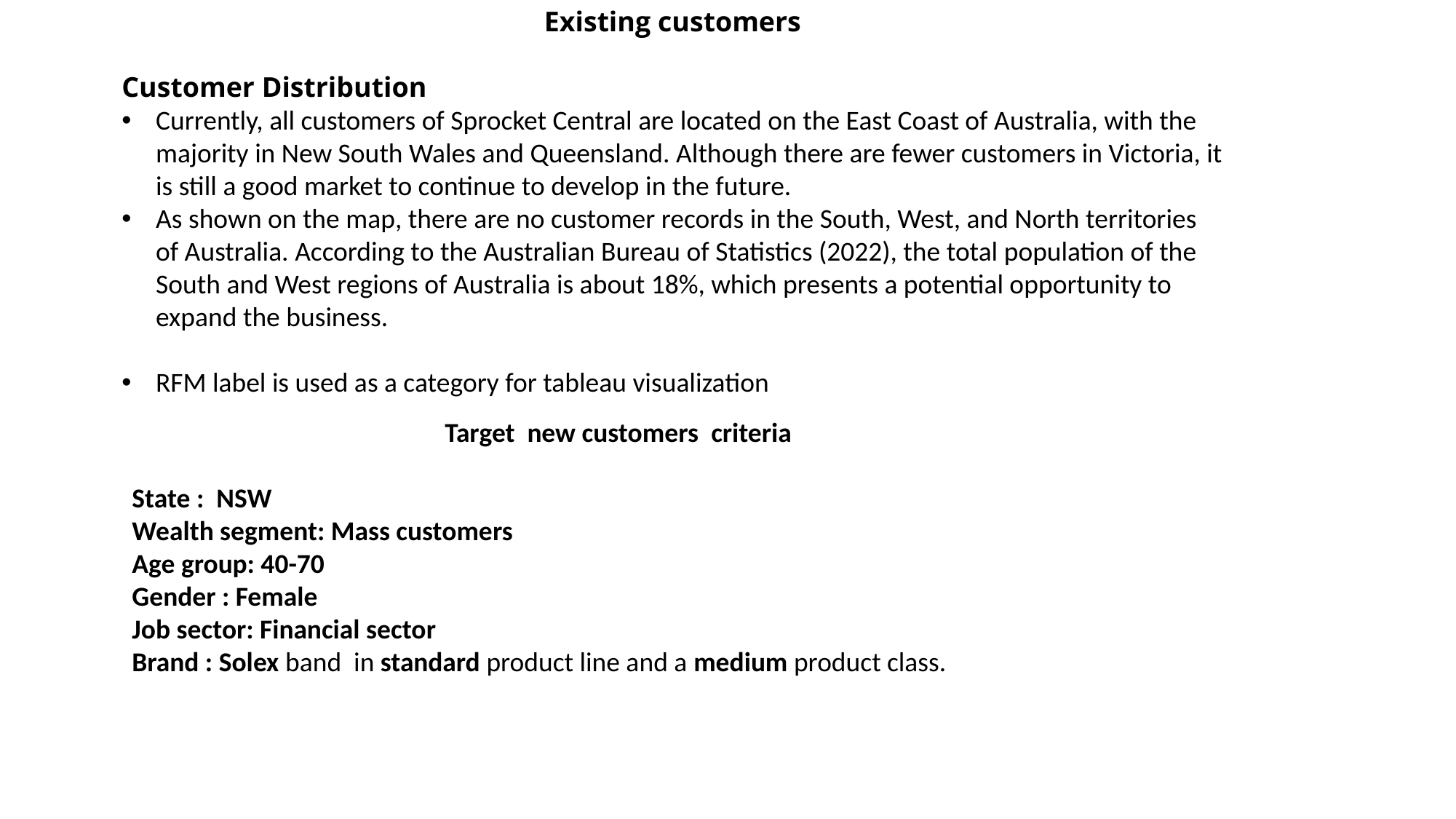

Existing customers
​
Customer Distribution
Currently, all customers of Sprocket Central are located on the East Coast of Australia, with the majority in New South Wales and Queensland. Although there are fewer customers in Victoria, it is still a good market to continue to develop in the future.
As shown on the map, there are no customer records in the South, West, and North territories of Australia. According to the Australian Bureau of Statistics (2022), the total population of the South and West regions of Australia is about 18%, which presents a potential opportunity to expand the business.

RFM label is used as a category for tableau visualization

​
Target  new customers  criteria ​
​
State :  NSW ​
Wealth segment: Mass customers​
Age group: 40-70
Gender : Female ​
Job sector: Financial sector  ​
Brand : Solex band  in standard product line and a medium product class.​
​